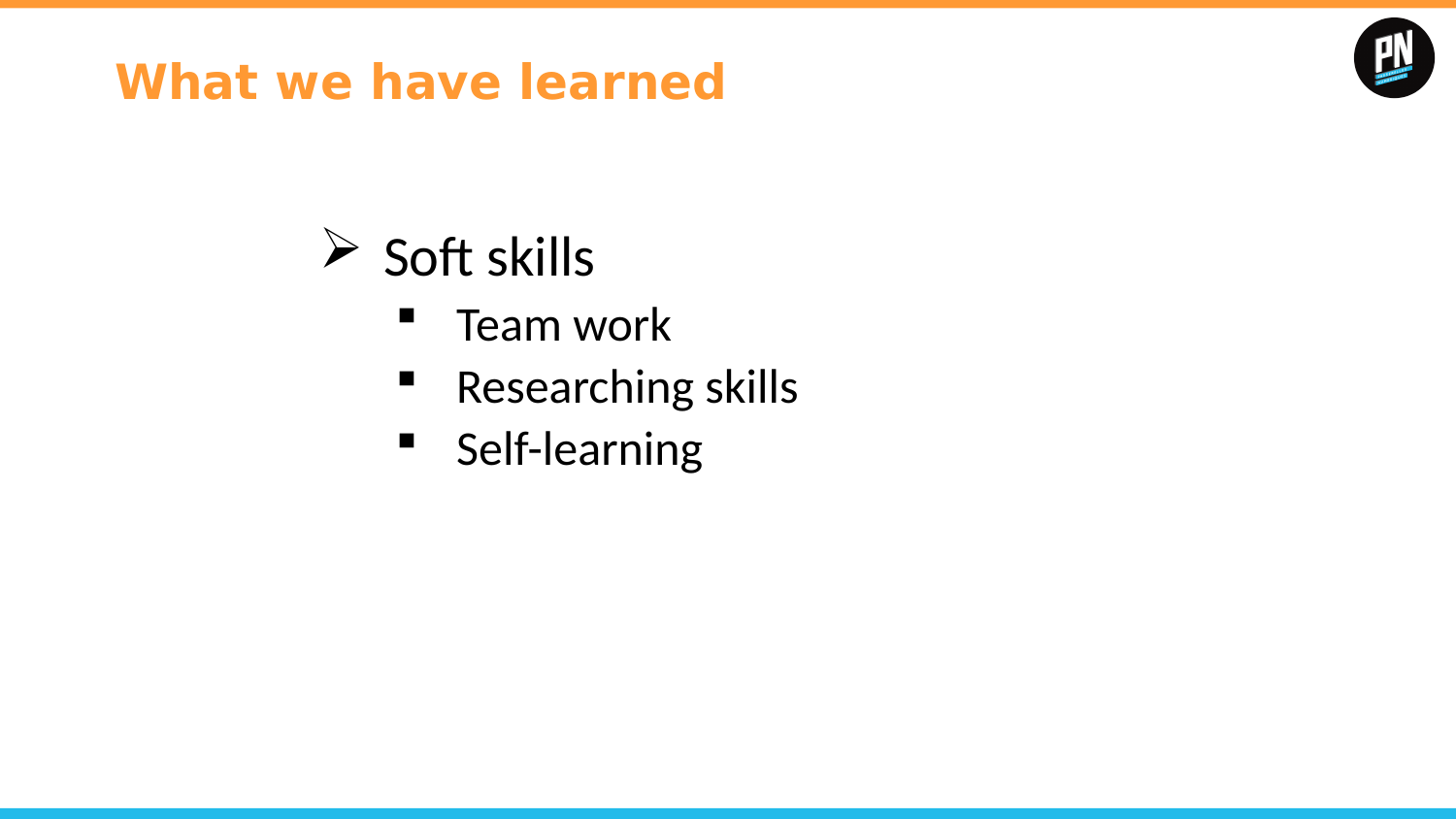

# What we have learned
Soft skills
Team work
Researching skills
Self-learning